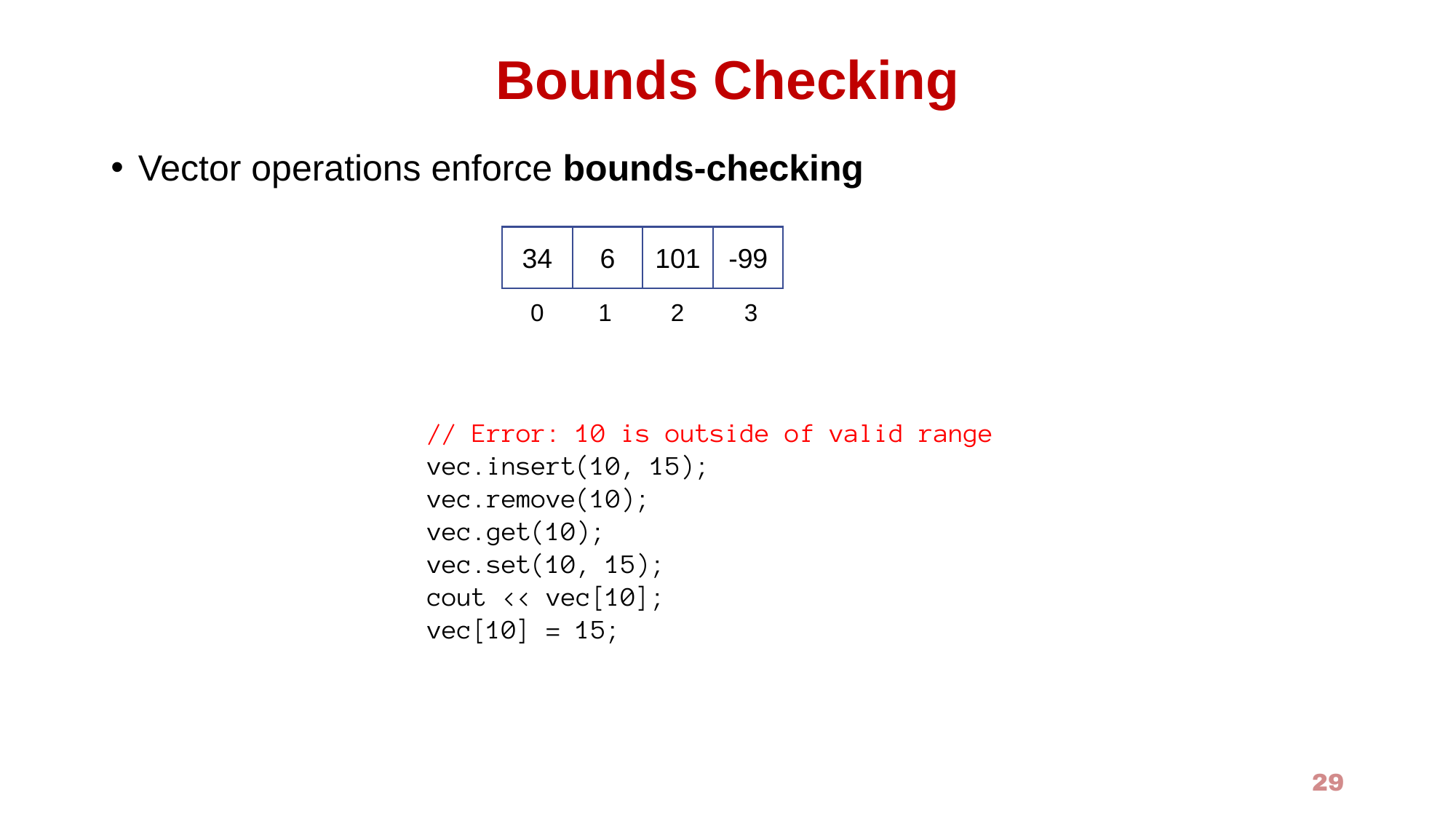

# Bounds Checking
Vector operations enforce bounds-checking

34
6
101
-99
3
0
1
2
// Error: 10 is outside of valid range
vec.insert(10, 15);
vec.remove(10);
vec.get(10);
vec.set(10, 15);
cout << vec[10];
vec[10] = 15;
29